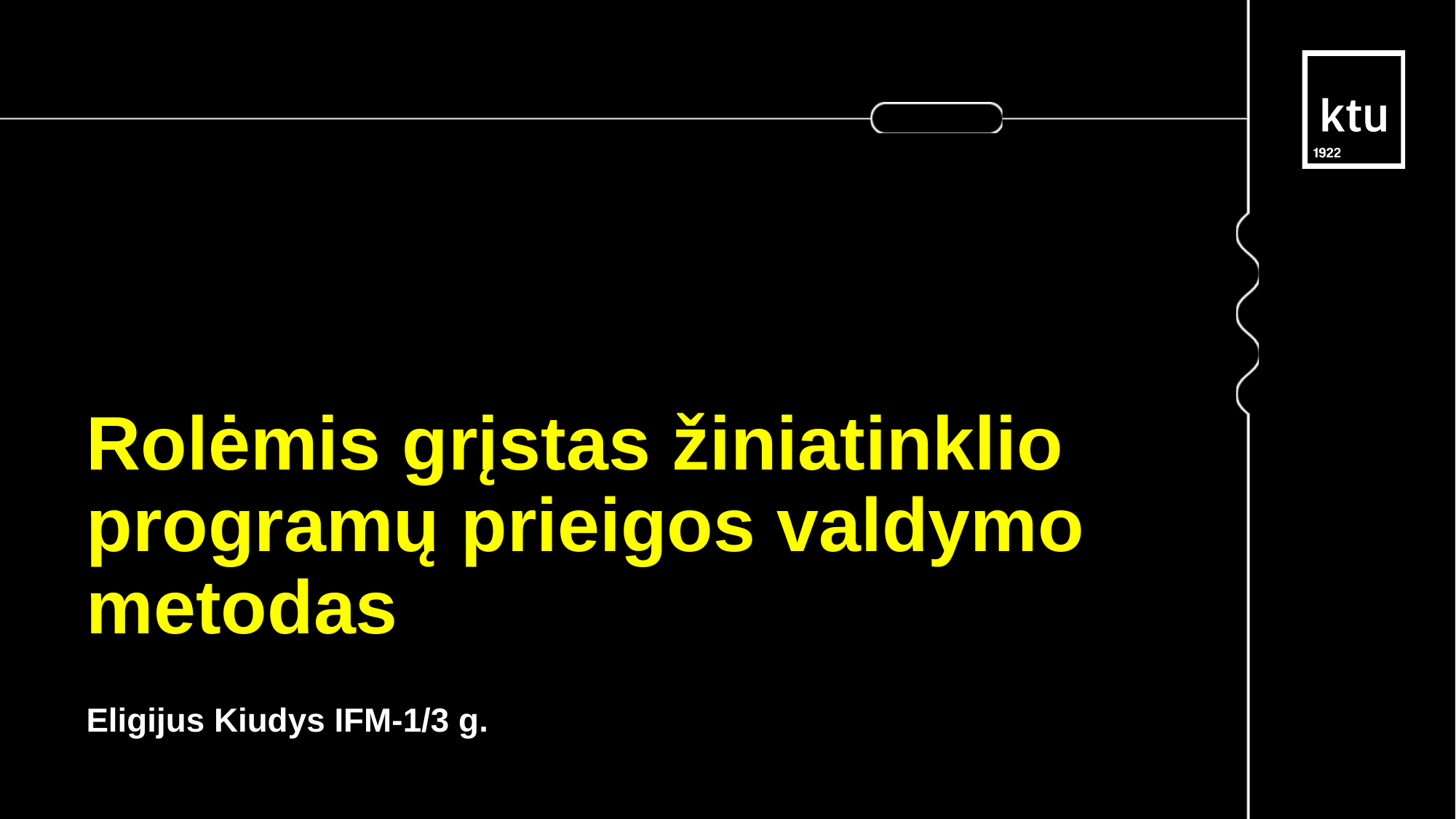

Rolėmis grįstas žiniatinklio programų prieigos valdymo metodas

Eligijus Kiudys IFM-1/3 g.